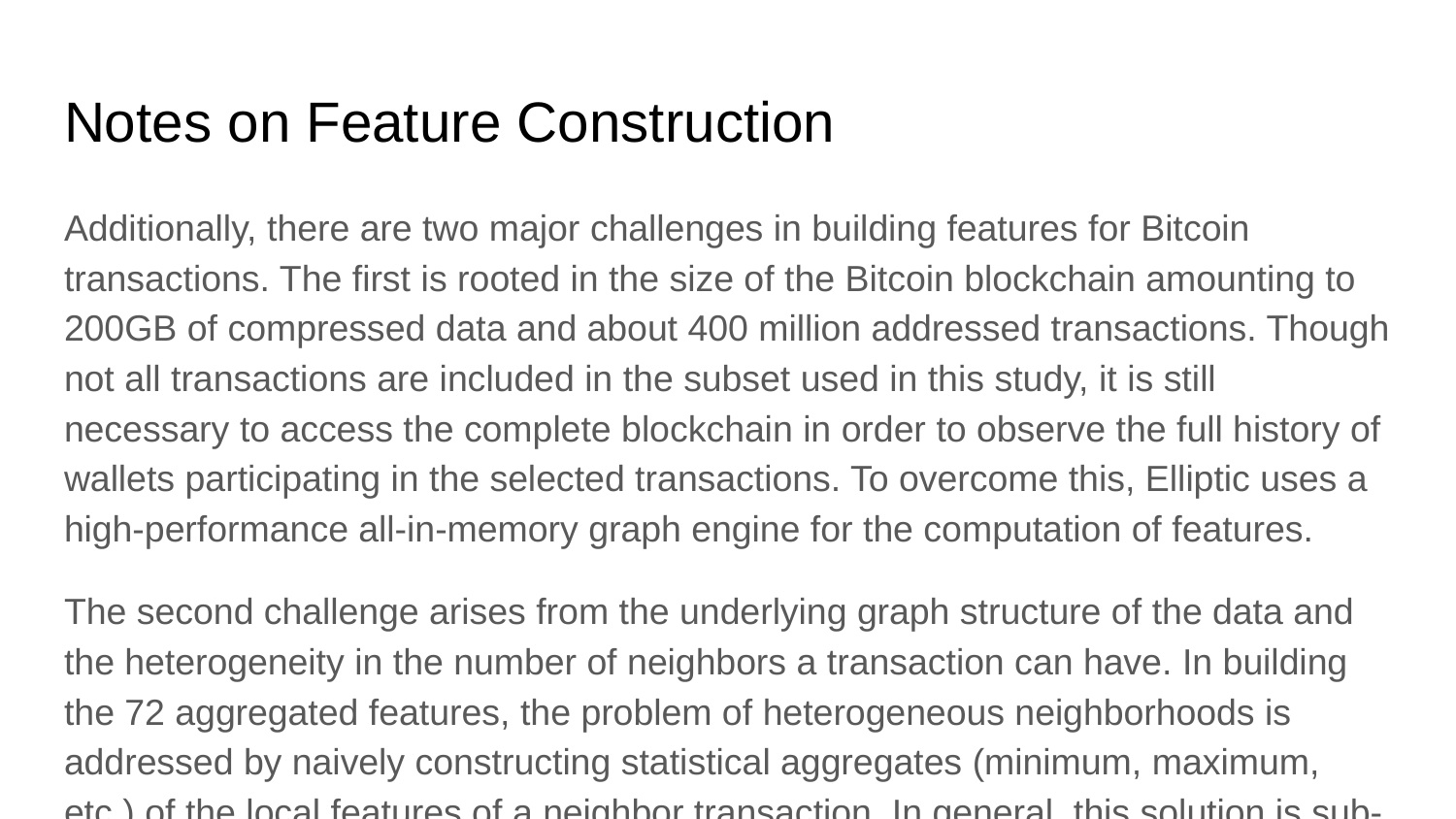

# Notes on Feature Construction

Additionally, there are two major challenges in building features for Bitcoin transactions. The first is rooted in the size of the Bitcoin blockchain amounting to 200GB of compressed data and about 400 million addressed transactions. Though not all transactions are included in the subset used in this study, it is still necessary to access the complete blockchain in order to observe the full history of wallets participating in the selected transactions. To overcome this, Elliptic uses a high-performance all-in-memory graph engine for the computation of features.
The second challenge arises from the underlying graph structure of the data and the heterogeneity in the number of neighbors a transaction can have. In building the 72 aggregated features, the problem of heterogeneous neighborhoods is addressed by naively constructing statistical aggregates (minimum, maximum, etc.) of the local features of a neighbor transaction. In general, this solution is sub-optimal because it carries a significant loss of information. We address this in our forthcoming discussion of graph deep learning methods, which may better account for the local graph topology.